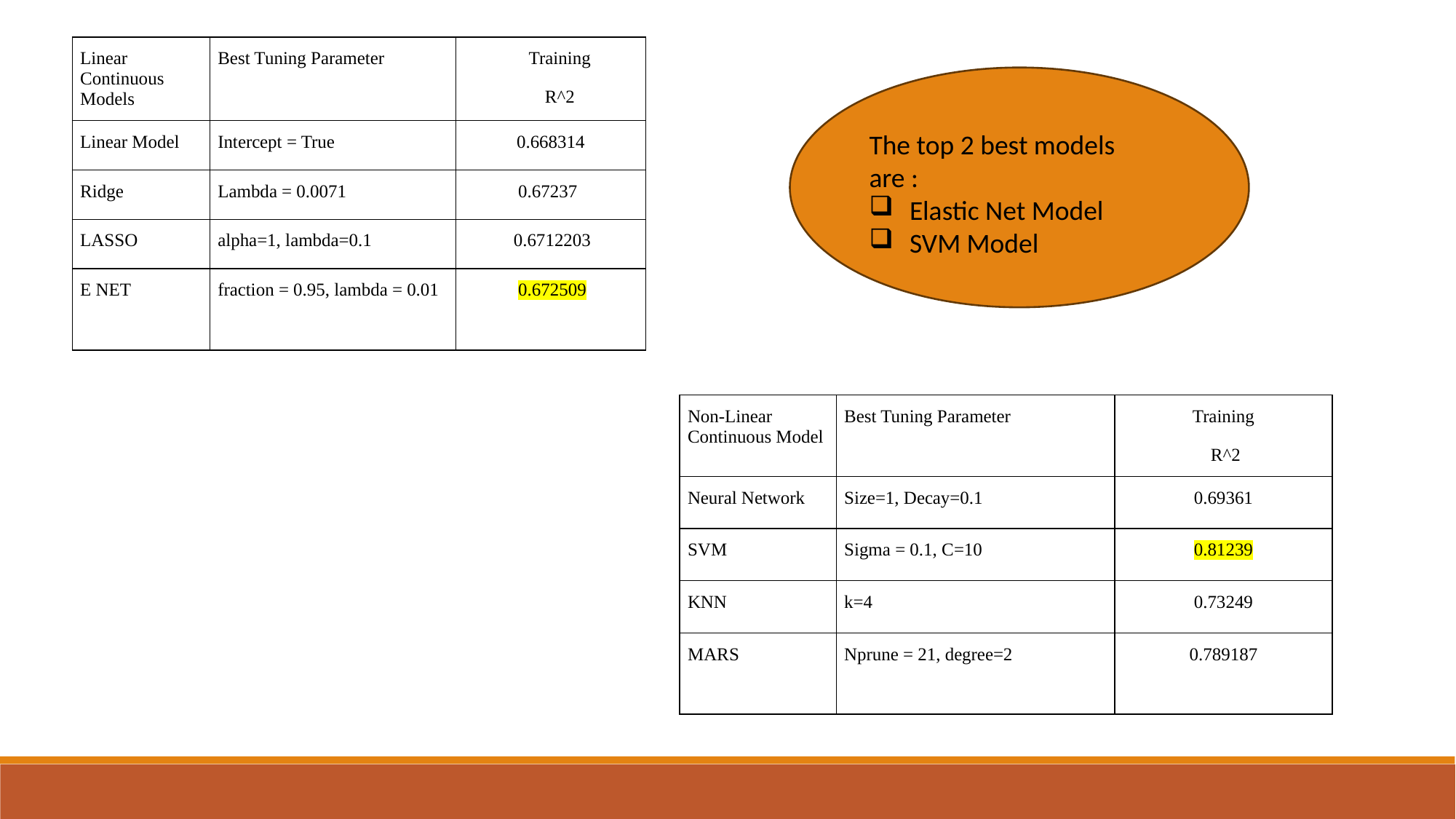

| Linear Continuous Models | Best Tuning Parameter | Training R^2 |
| --- | --- | --- |
| Linear Model | Intercept = True | 0.668314 |
| Ridge | Lambda = 0.0071 | 0.67237 |
| LASSO | alpha=1, lambda=0.1 | 0.6712203 |
| E NET | fraction = 0.95, lambda = 0.01 | 0.672509 |

The top 2 best models are :
 Elastic Net Model
 SVM Model

| Non-Linear Continuous Model | Best Tuning Parameter | Training R^2 |
| --- | --- | --- |
| Neural Network | Size=1, Decay=0.1 | 0.69361 |
| SVM | Sigma = 0.1, C=10 | 0.81239 |
| KNN | k=4 | 0.73249 |
| MARS | Nprune = 21, degree=2 | 0.789187 |